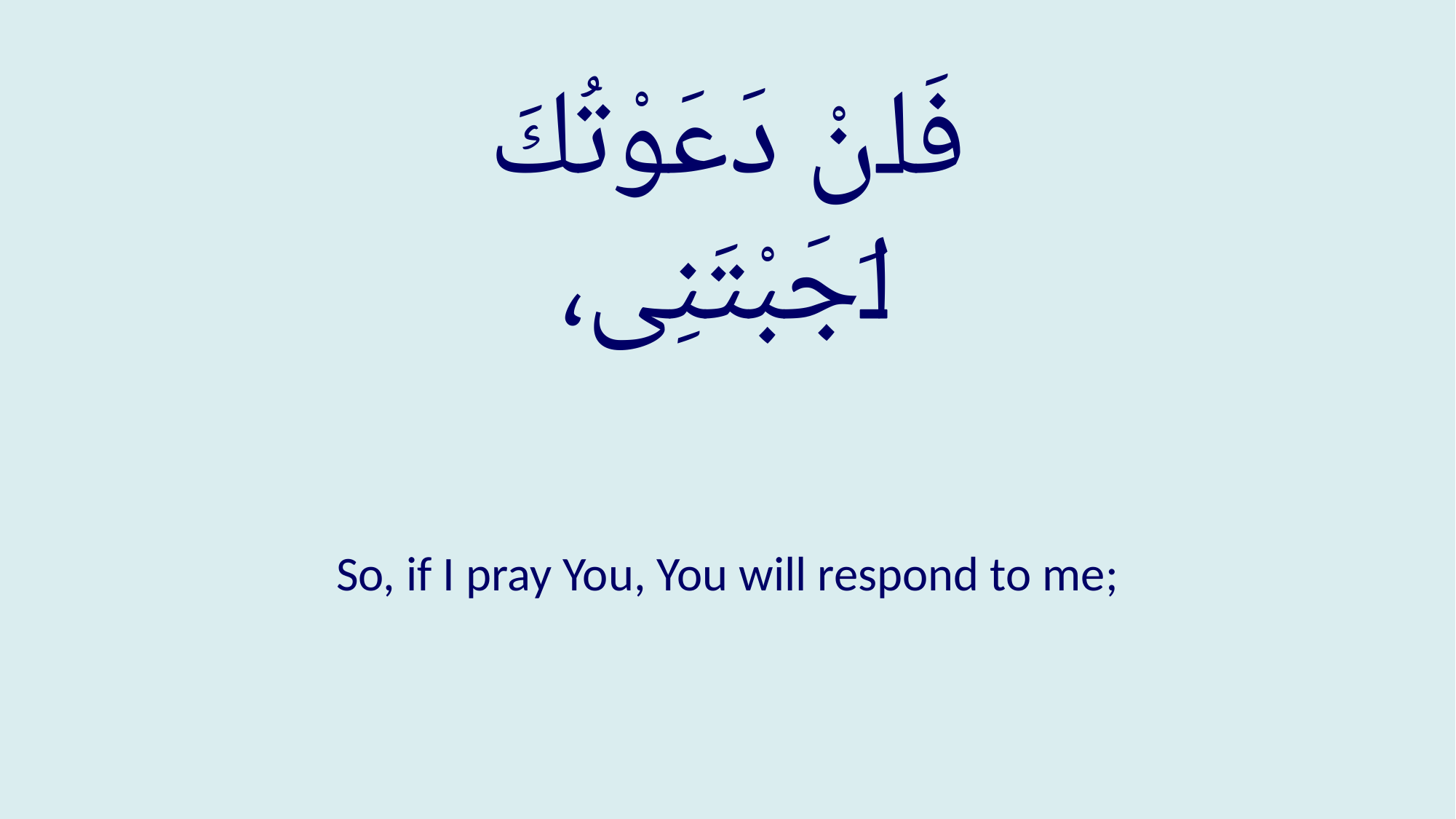

# فَانْ دَعَوْتُكَ اَجَبْتَنِی،
So, if I pray You, You will respond to me;